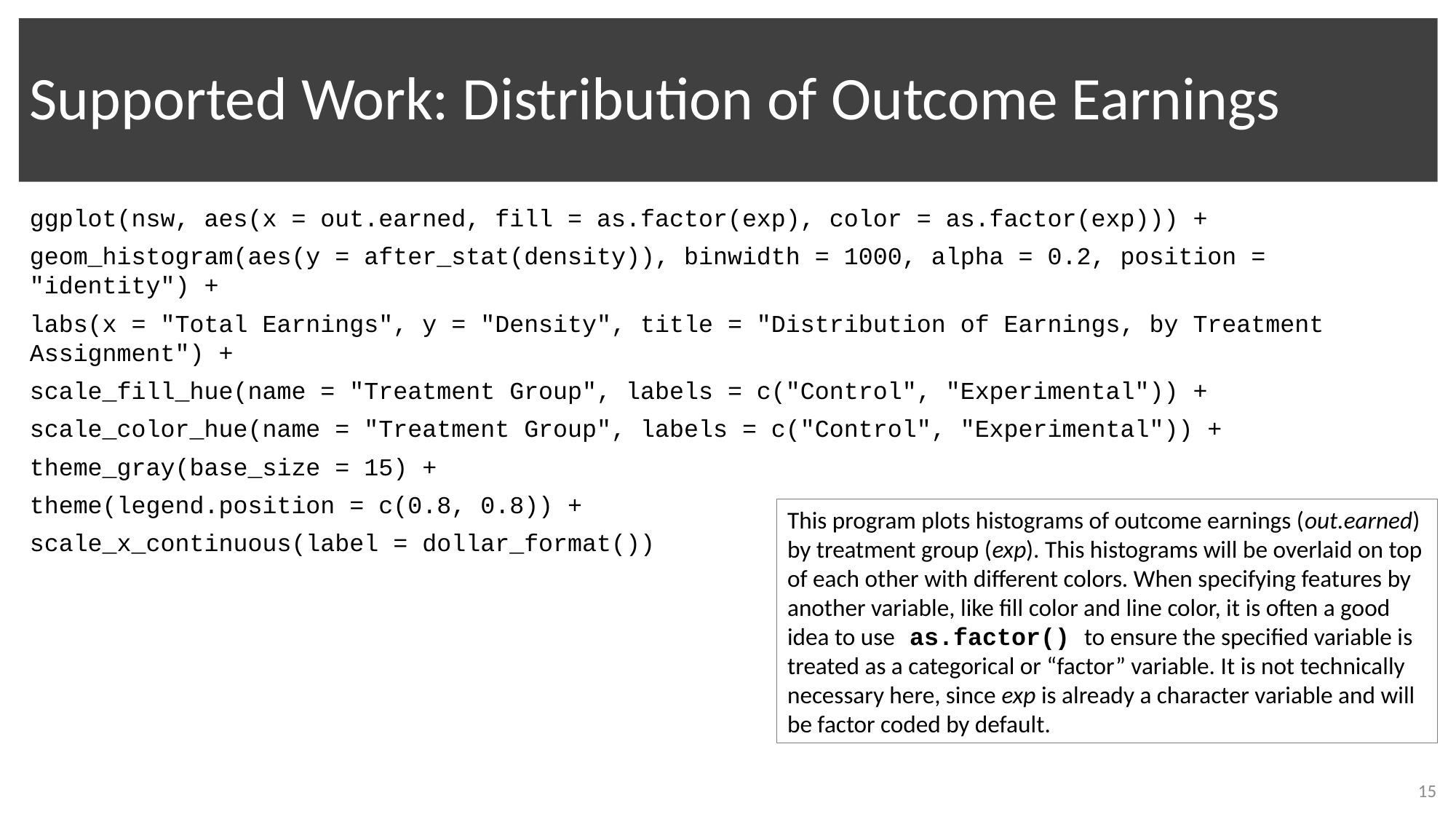

# Supported Work: Distribution of Outcome Earnings
ggplot(nsw, aes(x = out.earned, fill = as.factor(exp), color = as.factor(exp))) +
geom_histogram(aes(y = after_stat(density)), binwidth = 1000, alpha = 0.2, position = "identity") +
labs(x = "Total Earnings", y = "Density", title = "Distribution of Earnings, by Treatment Assignment") +
scale_fill_hue(name = "Treatment Group", labels = c("Control", "Experimental")) +
scale_color_hue(name = "Treatment Group", labels = c("Control", "Experimental")) +
theme_gray(base_size = 15) +
theme(legend.position = c(0.8, 0.8)) +
scale_x_continuous(label = dollar_format())
This program plots histograms of outcome earnings (out.earned) by treatment group (exp). This histograms will be overlaid on top of each other with different colors. When specifying features by another variable, like fill color and line color, it is often a good idea to use as.factor() to ensure the specified variable is treated as a categorical or “factor” variable. It is not technically necessary here, since exp is already a character variable and will be factor coded by default.
15